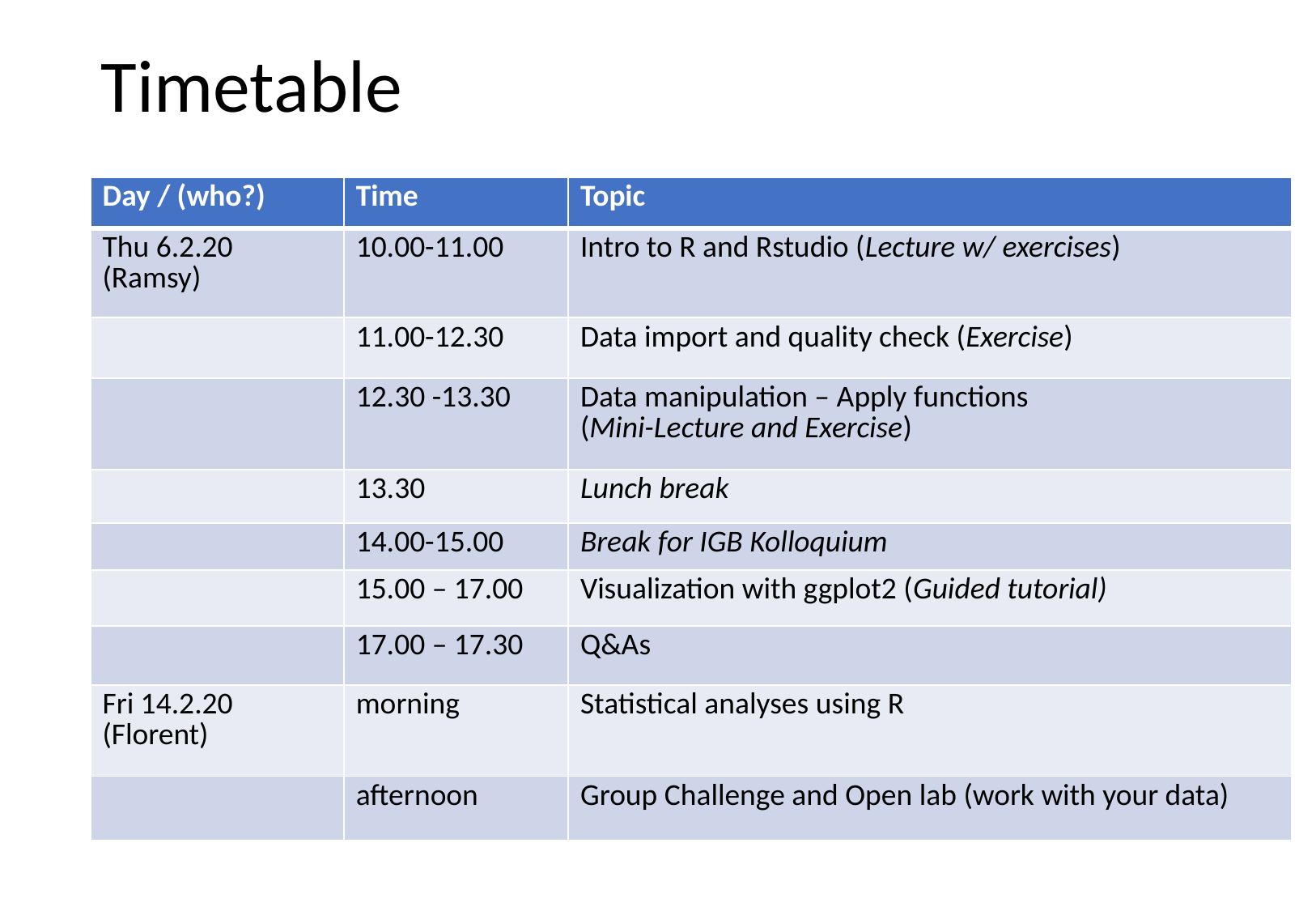

# Timetable
| Day / (who?) | Time | Topic |
| --- | --- | --- |
| Thu 6.2.20 (Ramsy) | 10.00-11.00 | Intro to R and Rstudio (Lecture w/ exercises) |
|  | 11.00-12.30 | Data import and quality check (Exercise) |
|  | 12.30 -13.30 | Data manipulation – Apply functions (Mini-Lecture and Exercise) |
|  | 13.30 | Lunch break |
|  | 14.00-15.00 | Break for IGB Kolloquium |
|  | 15.00 – 17.00 | Visualization with ggplot2 (Guided tutorial) |
|  | 17.00 – 17.30 | Q&As |
| Fri 14.2.20 (Florent) | morning | Statistical analyses using R |
|  | afternoon | Group Challenge and Open lab (work with your data) |